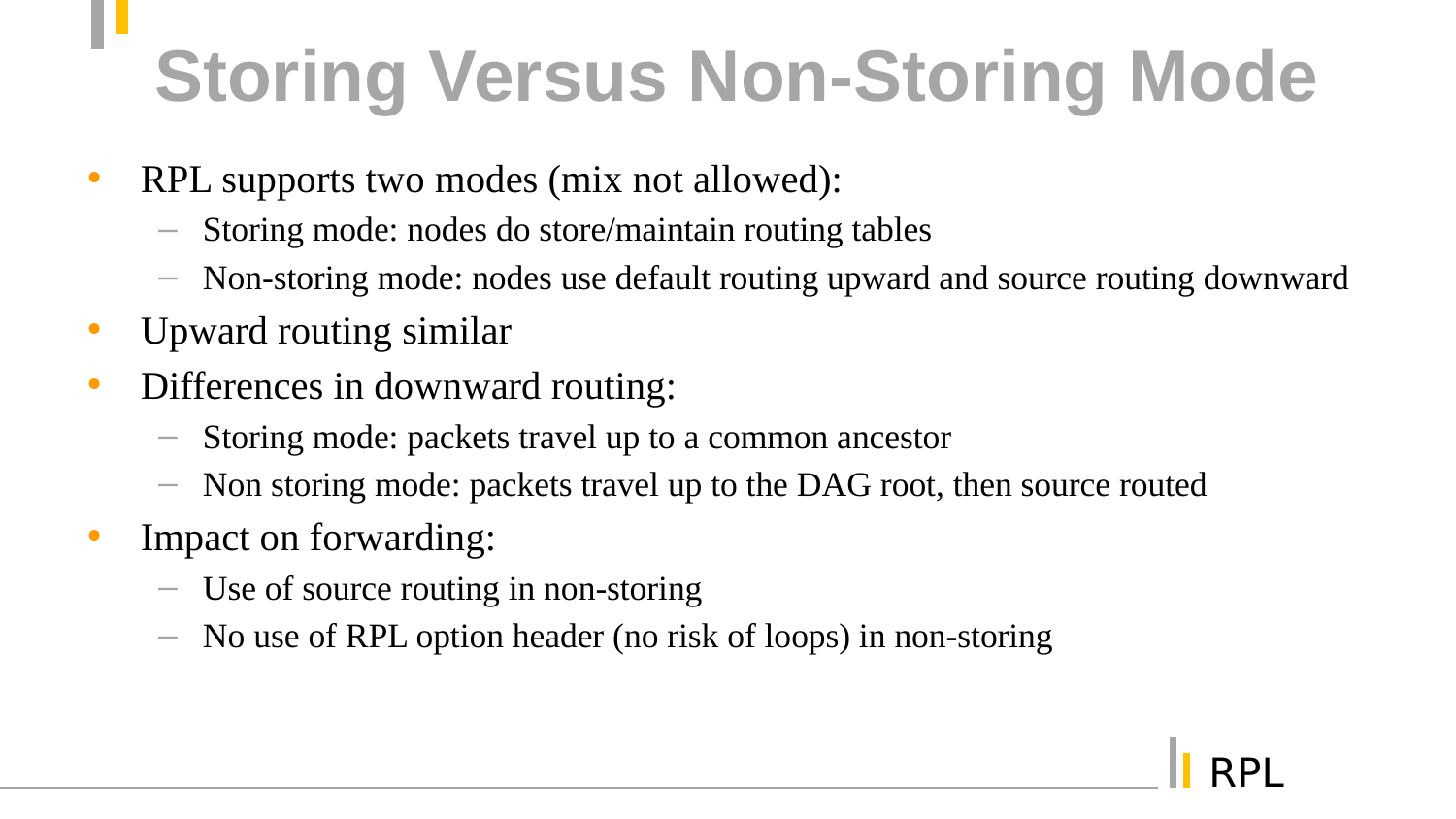

# Storing Versus Non-Storing Mode
RPL supports two modes (mix not allowed):
Storing mode: nodes do store/maintain routing tables
Non-storing mode: nodes use default routing upward and source routing downward
Upward routing similar
Differences in downward routing:
Storing mode: packets travel up to a common ancestor
Non storing mode: packets travel up to the DAG root, then source routed
Impact on forwarding:
Use of source routing in non-storing
No use of RPL option header (no risk of loops) in non-storing